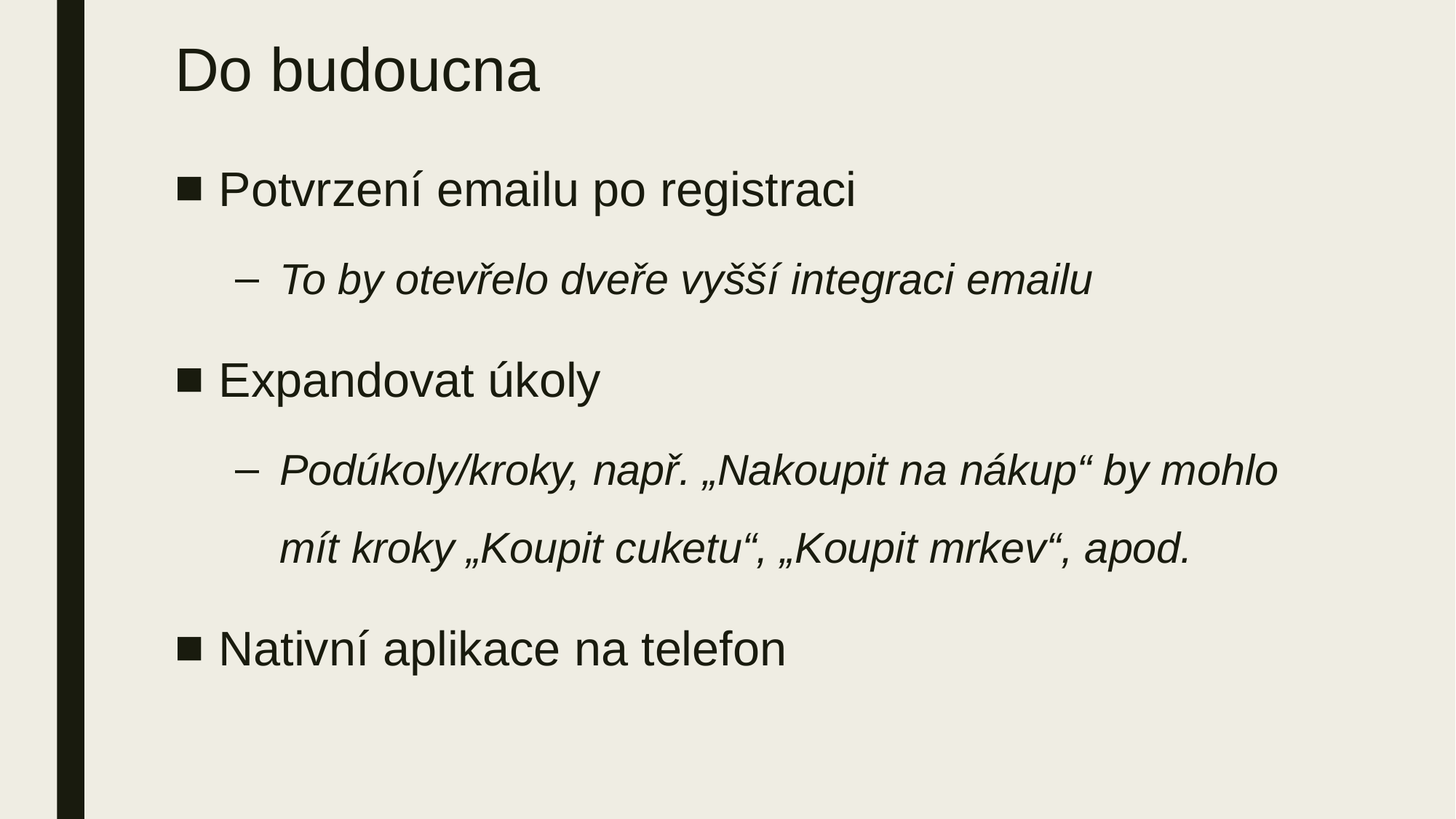

# Do budoucna
Potvrzení emailu po registraci
To by otevřelo dveře vyšší integraci emailu
Expandovat úkoly
Podúkoly/kroky, např. „Nakoupit na nákup“ by mohlo mít kroky „Koupit cuketu“, „Koupit mrkev“, apod.
Nativní aplikace na telefon